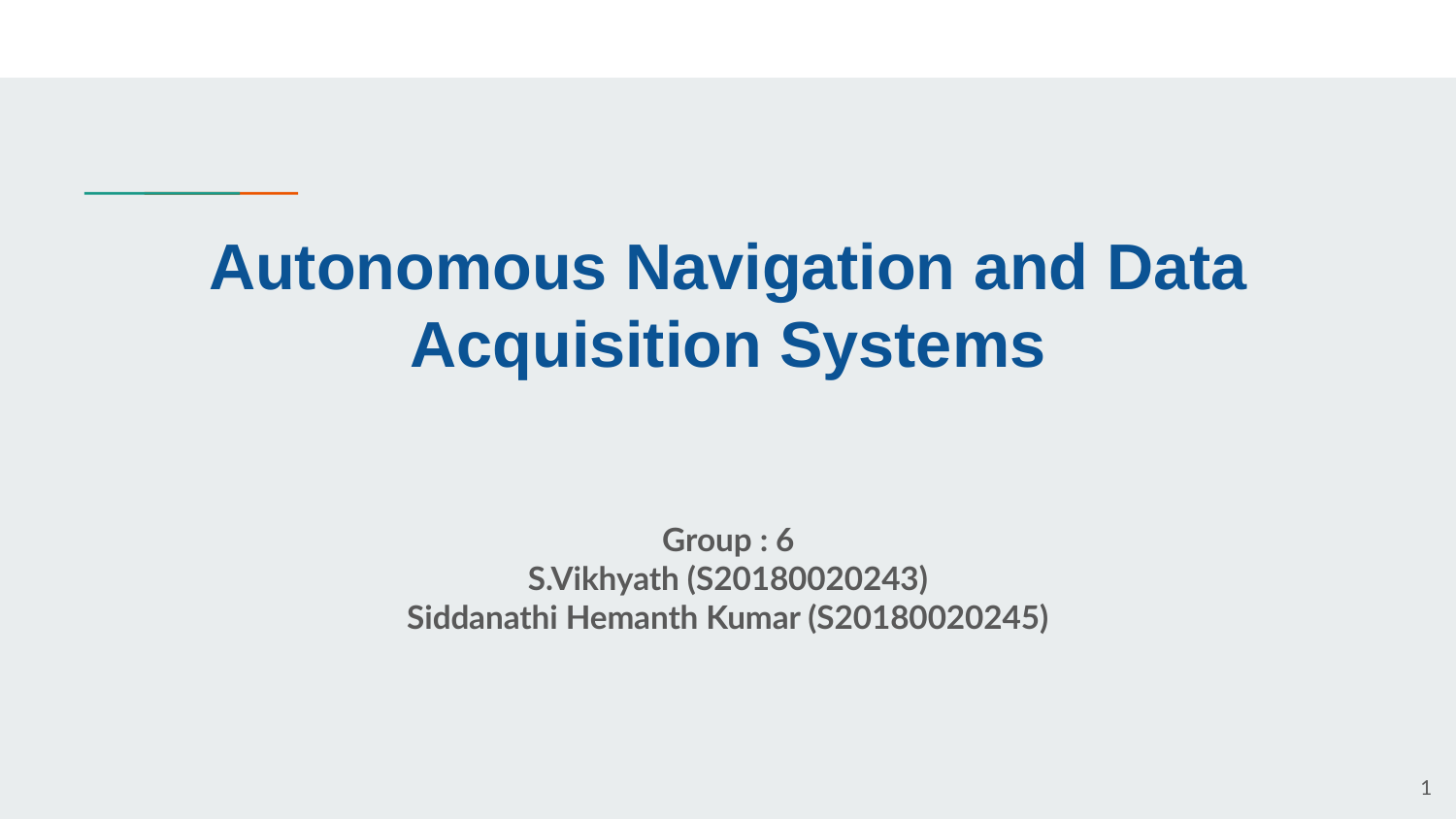

# Autonomous Navigation and Data Acquisition Systems
Group : 6
S.Vikhyath (S20180020243)
Siddanathi Hemanth Kumar (S20180020245)
1